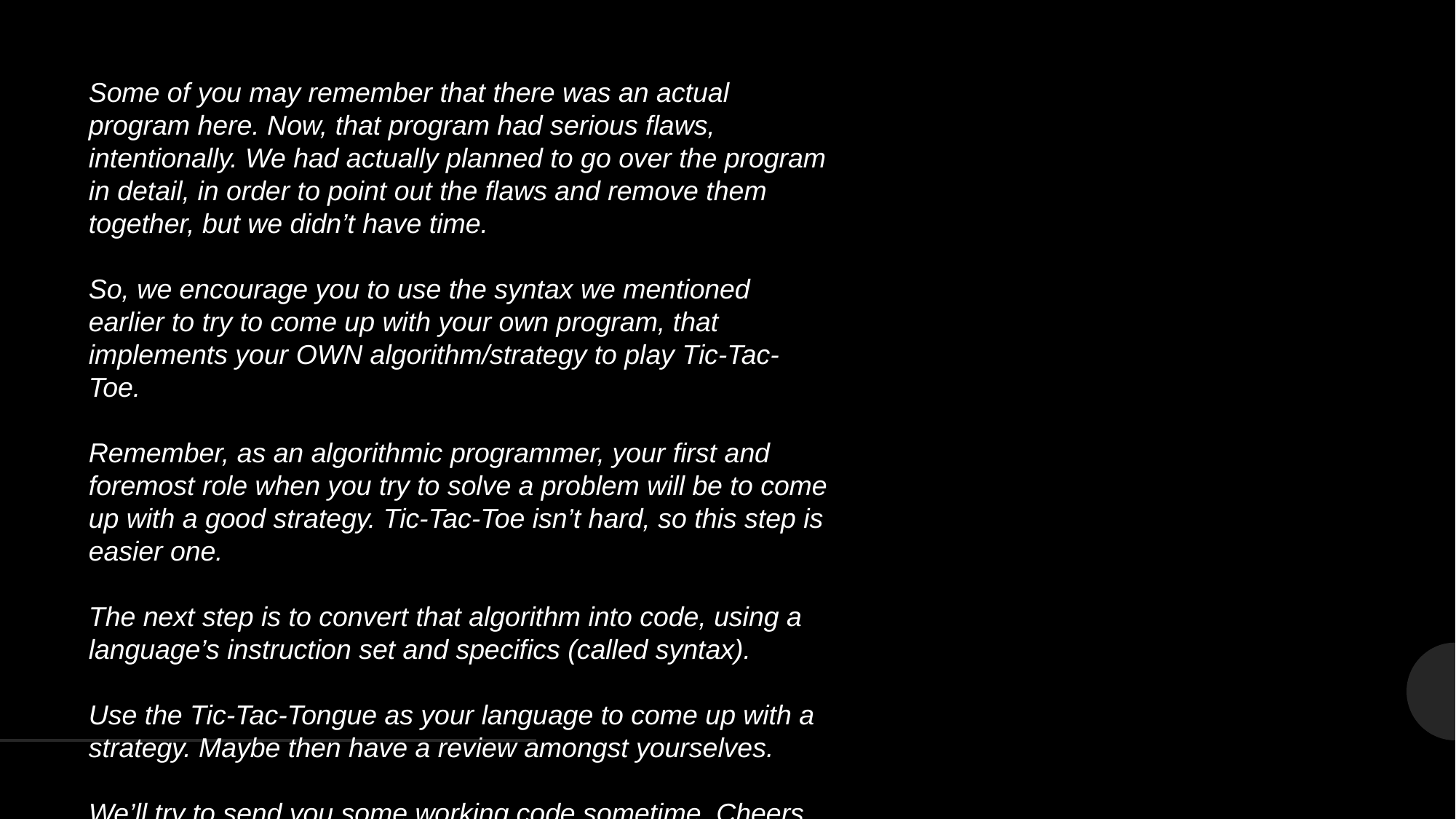

Some of you may remember that there was an actual program here. Now, that program had serious flaws, intentionally. We had actually planned to go over the program in detail, in order to point out the flaws and remove them together, but we didn’t have time.

So, we encourage you to use the syntax we mentioned earlier to try to come up with your own program, that implements your OWN algorithm/strategy to play Tic-Tac-Toe.

Remember, as an algorithmic programmer, your first and foremost role when you try to solve a problem will be to come up with a good strategy. Tic-Tac-Toe isn’t hard, so this step is easier one.

The next step is to convert that algorithm into code, using a language’s instruction set and specifics (called syntax).

Use the Tic-Tac-Tongue as your language to come up with a strategy. Maybe then have a review amongst yourselves.

We’ll try to send you some working code sometime. Cheers.